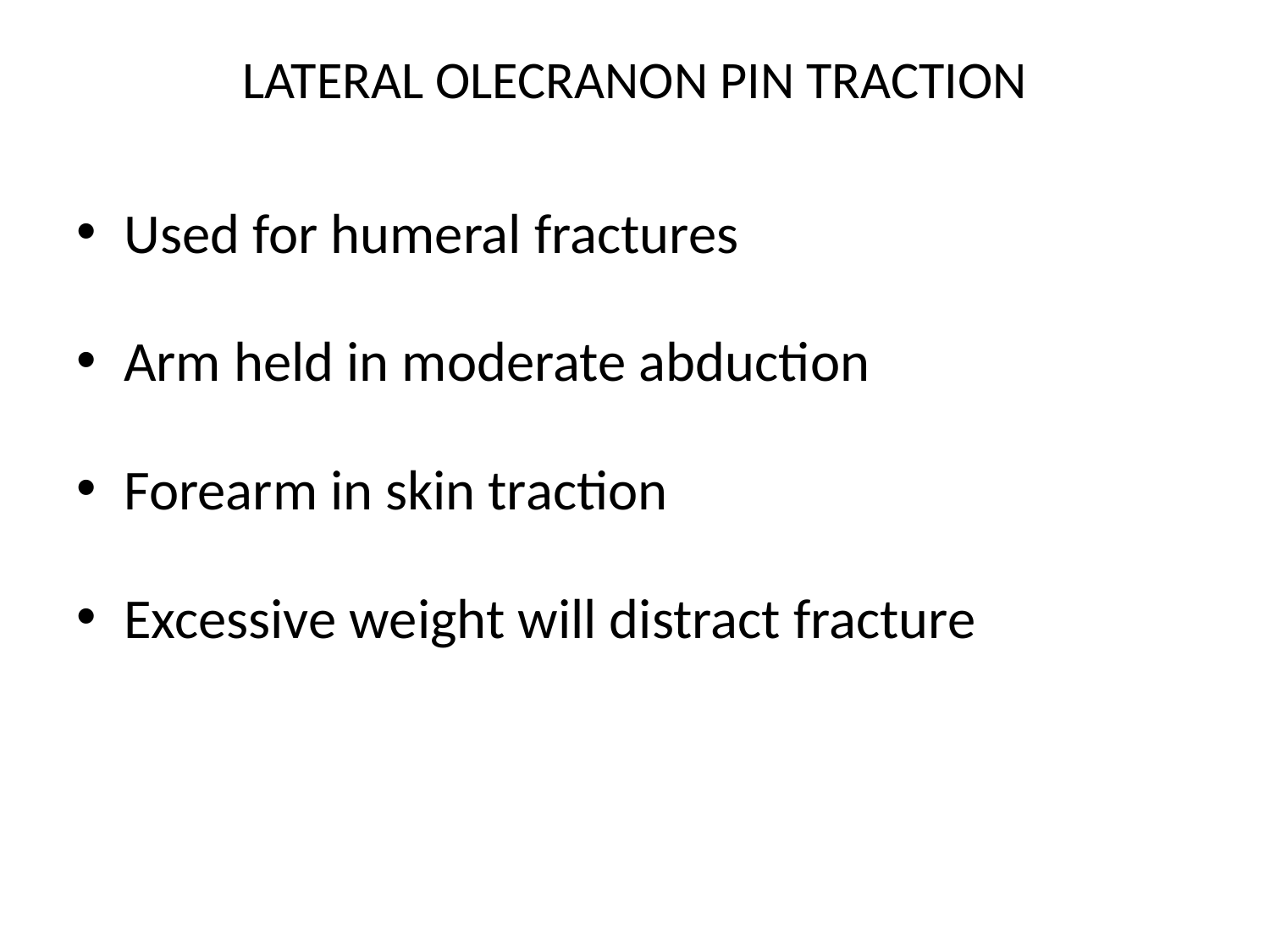

# LATERAL OLECRANON PIN TRACTION
Used for humeral fractures

Arm held in moderate abduction

Forearm in skin traction

Excessive weight will distract fracture